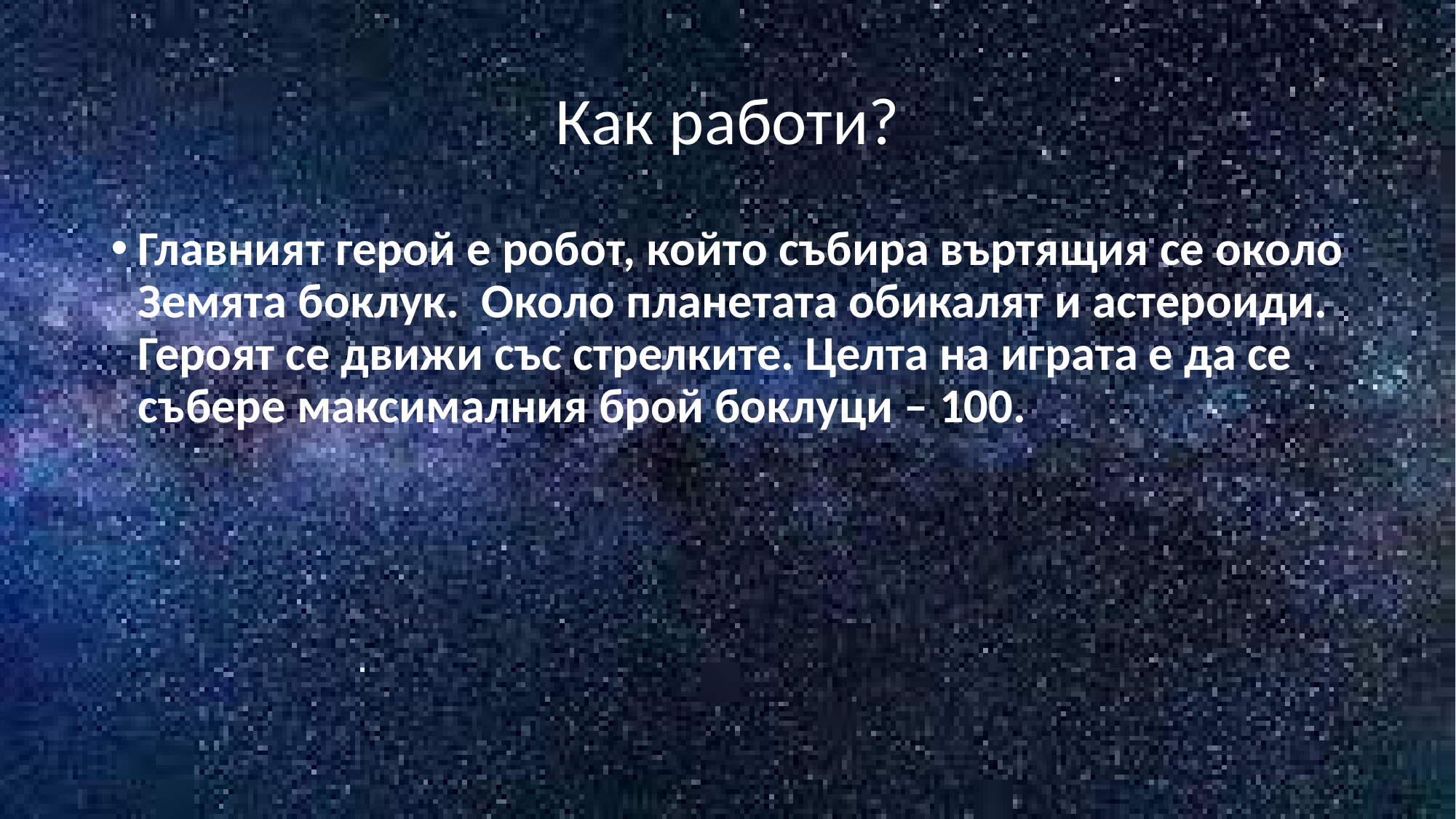

# Как работи?
Главният герой е робот, който събира въртящия се около Земята боклук.  Около планетата обикалят и астероиди. Героят се движи със стрелките. Целта на играта е да се събере максималния брой боклуци – 100.